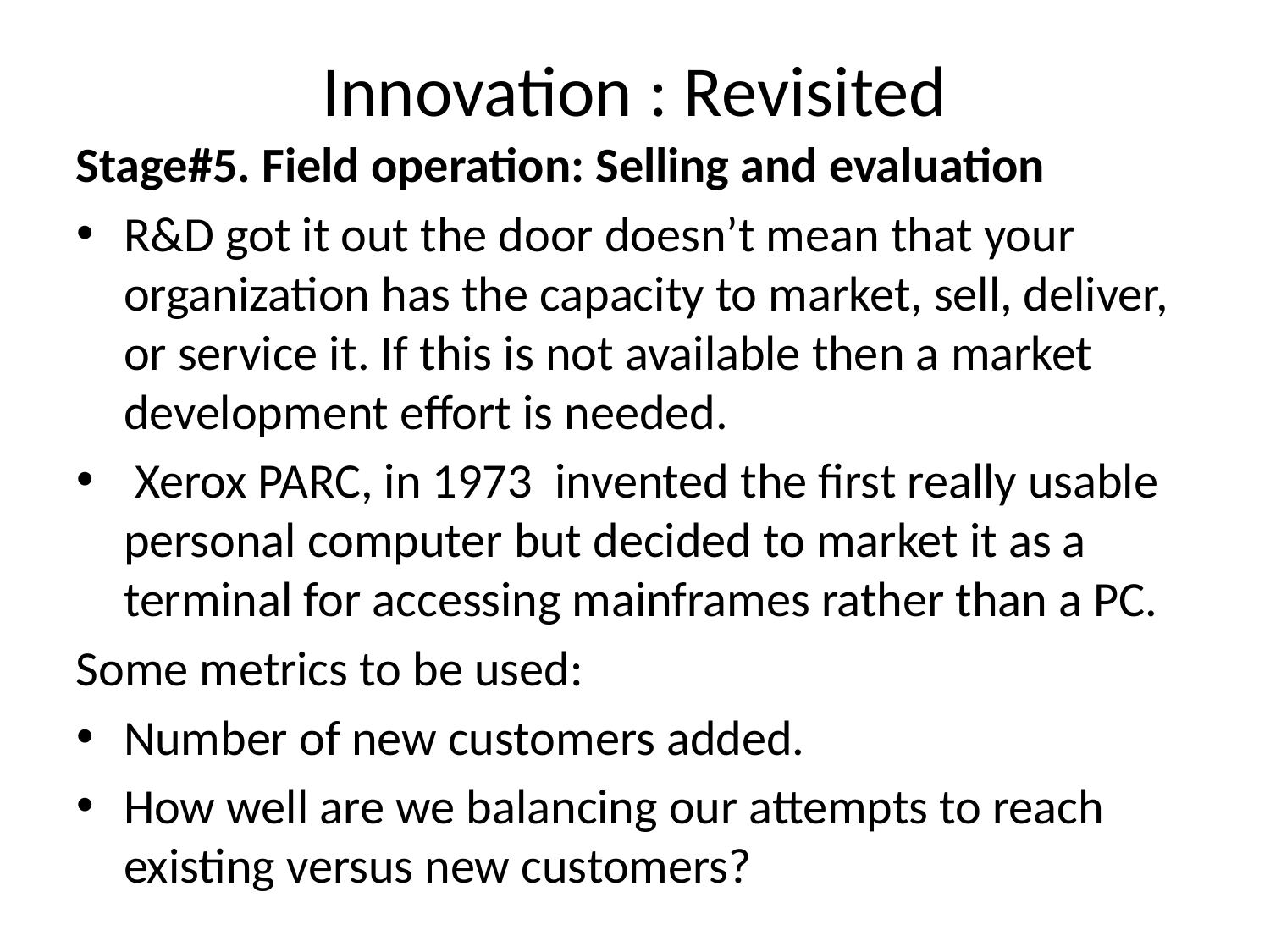

Innovation : Revisited
Stage#5. Field operation: Selling and evaluation
R&D got it out the door doesn’t mean that your organization has the capacity to market, sell, deliver, or service it. If this is not available then a market development effort is needed.
 Xerox PARC, in 1973  invented the first really usable personal computer but decided to market it as a terminal for accessing mainframes rather than a PC.
Some metrics to be used:
Number of new customers added.
How well are we balancing our attempts to reach existing versus new customers?